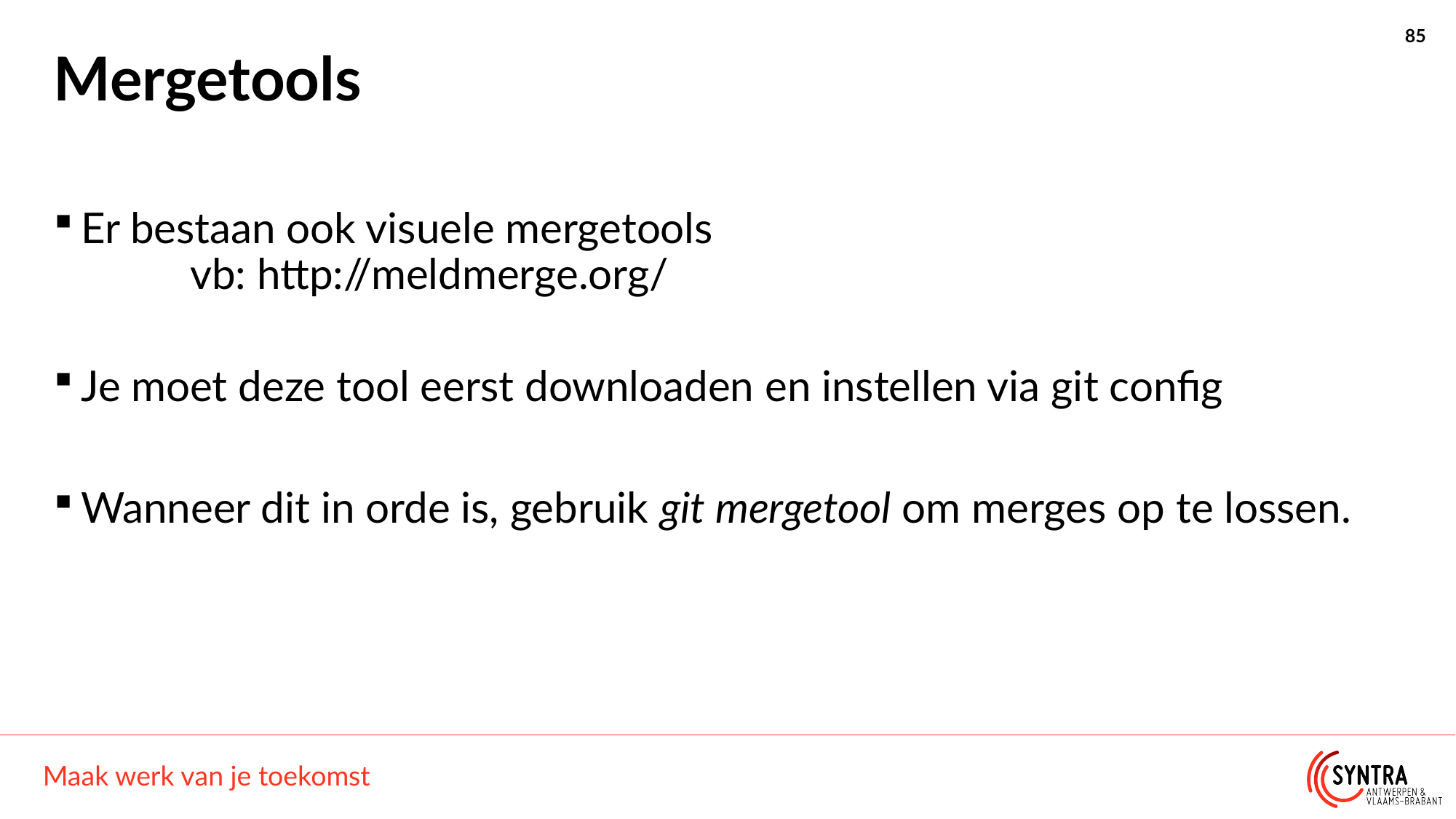

# Mergetools
Er bestaan ook visuele mergetools
	vb: http://meldmerge.org/
Je moet deze tool eerst downloaden en instellen via git config

Wanneer dit in orde is, gebruik git mergetool om merges op te lossen.